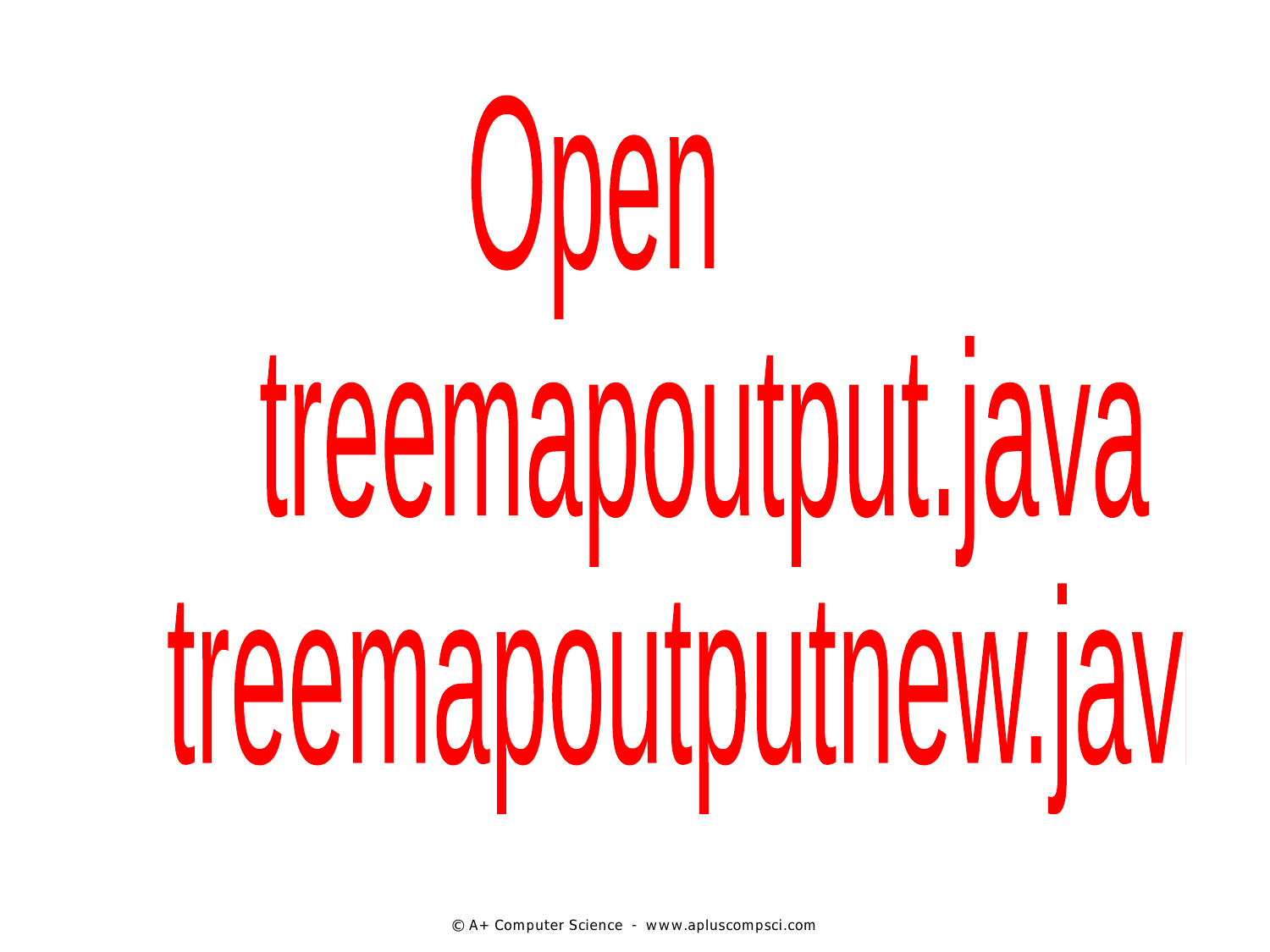

Open
    treemapoutput.java
    treemapoutputnew.java

© A+ Computer Science  -  www.apluscompsci.com